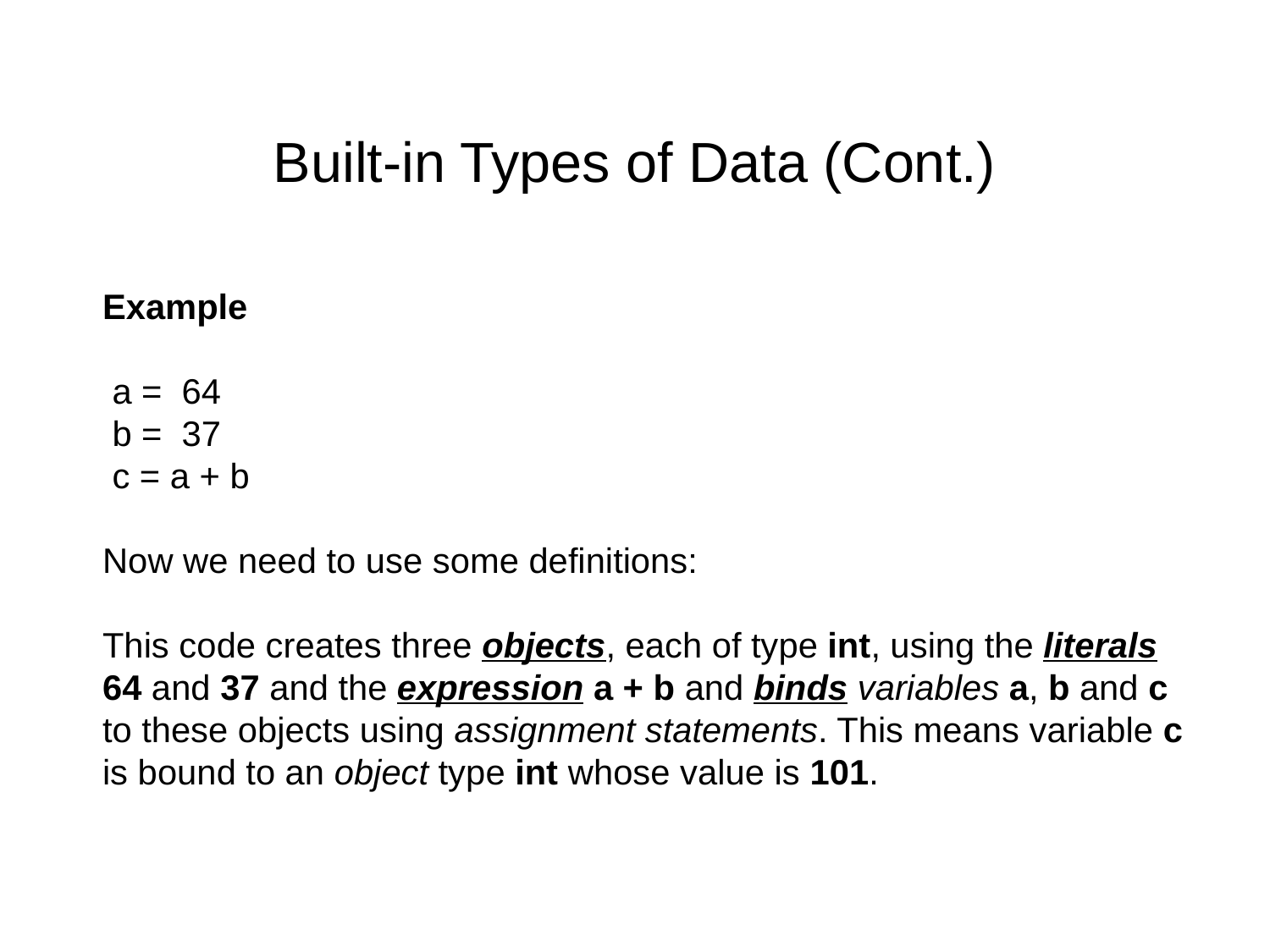

Built-in Types of Data (Cont.)

Example

 a =  64
 b =  37
 c = a + b

Now we need to use some definitions:

This code creates three objects, each of type int, using the literals 64 and 37 and the expression a + b and binds variables a, b and c to these objects using assignment statements. This means variable c is bound to an object type int whose value is 101.